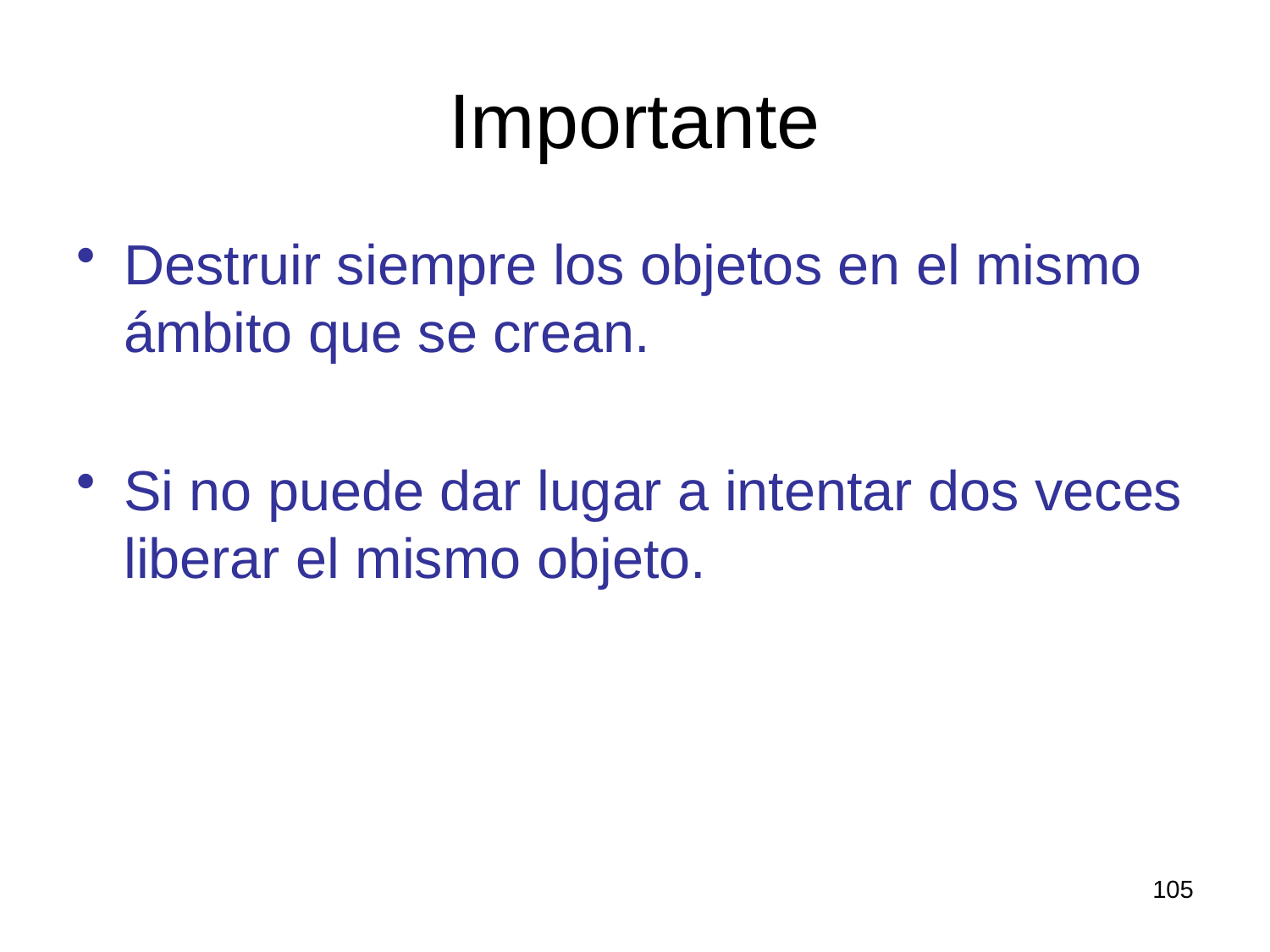

# Importante
Destruir siempre los objetos en el mismo ámbito que se crean.

Si no puede dar lugar a intentar dos veces liberar el mismo objeto.

105